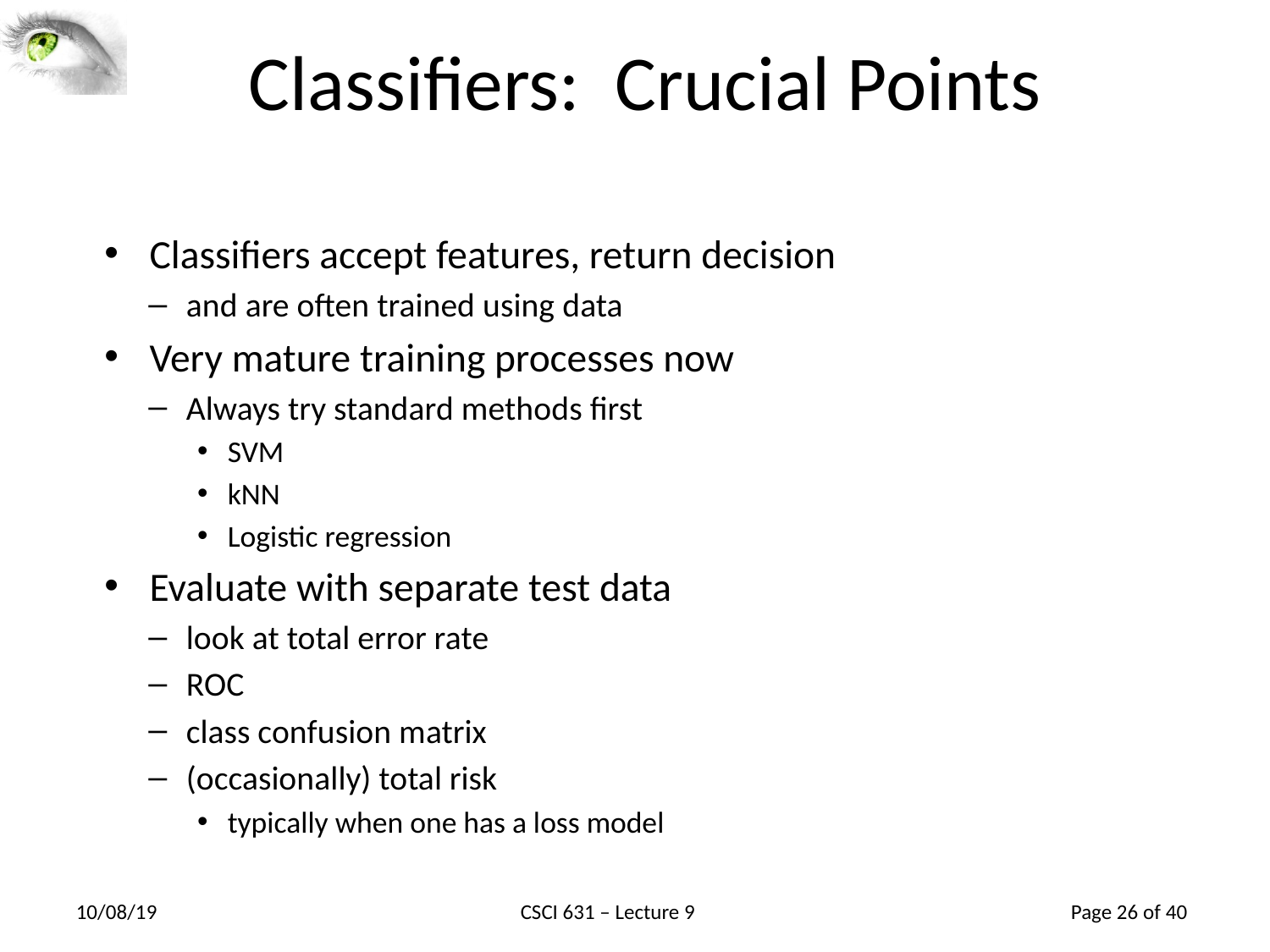

# Classifiers:  Crucial Points
Classifiers accept features, return decision
and are often trained using data
Very mature training processes now
Always try standard methods first
SVM
kNN
Logistic regression
Evaluate with separate test data
look at total error rate
ROC
class confusion matrix
(occasionally) total risk
typically when one has a loss model